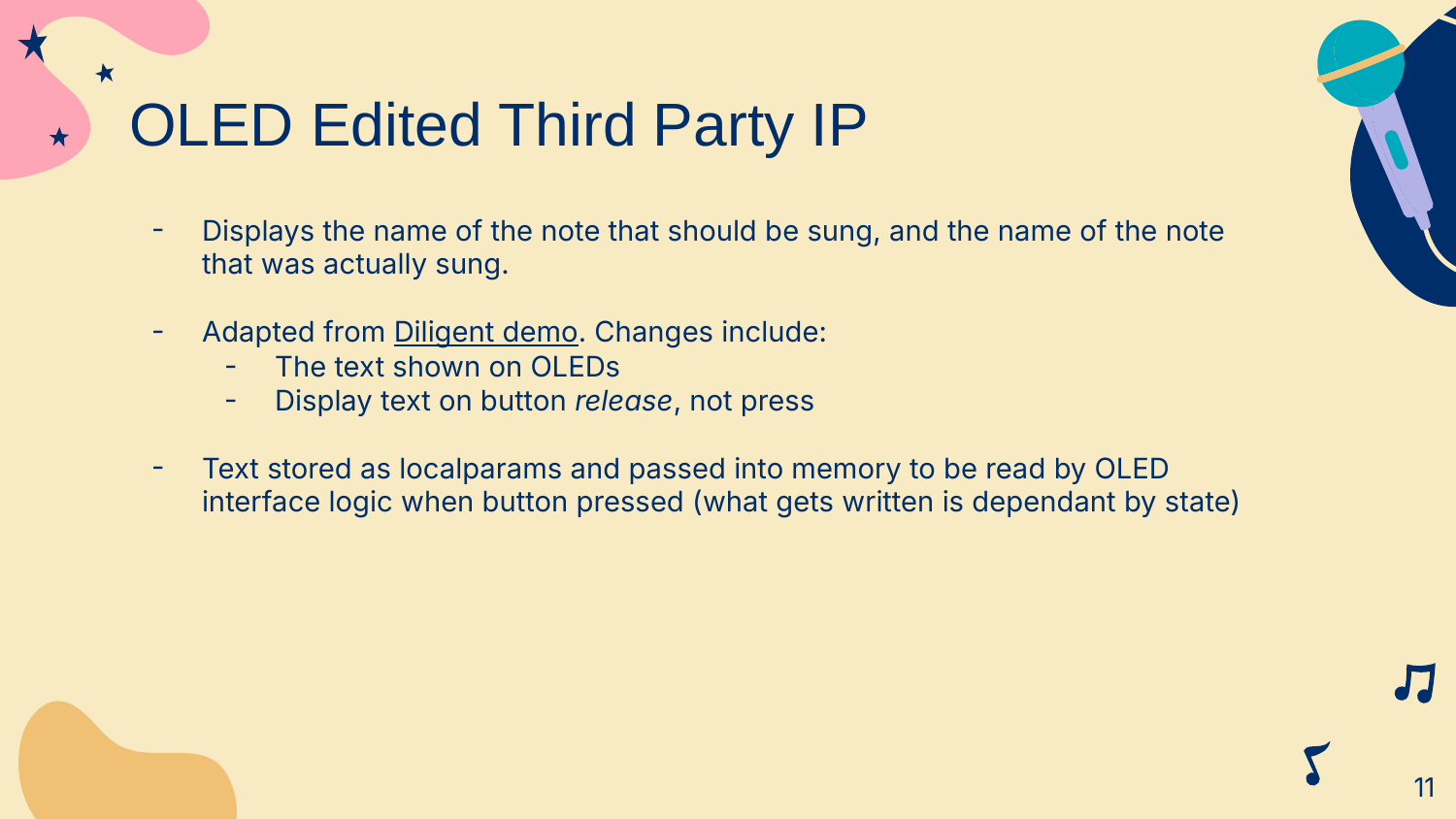

# OLED Edited Third Party IP
Displays the name of the note that should be sung, and the name of the note that was actually sung.

Adapted from Diligent demo. Changes include:
The text shown on OLEDs
Display text on button release, not press

Text stored as localparams and passed into memory to be read by OLED interface logic when button pressed (what gets written is dependant by state)

11